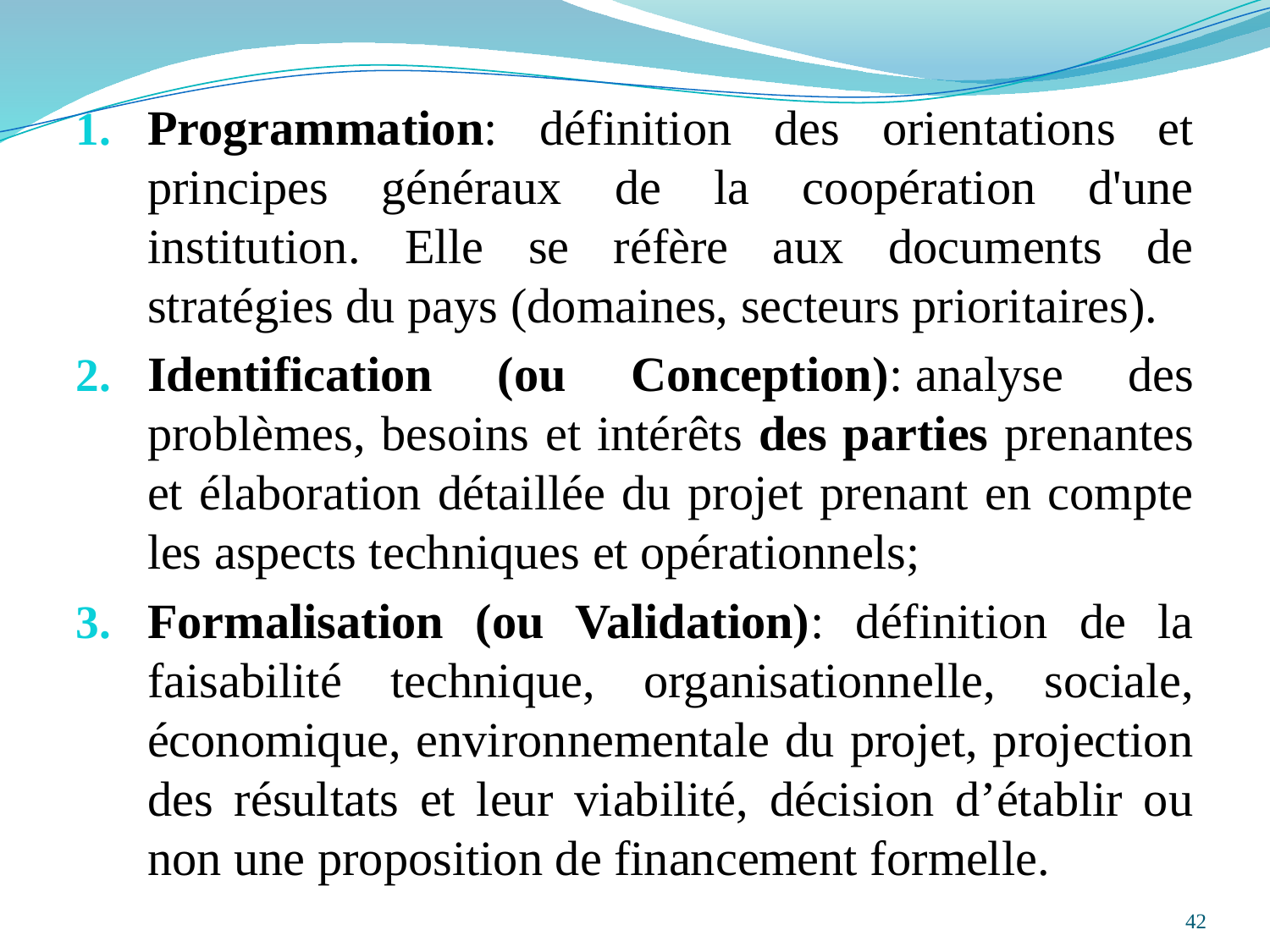

Programmation: définition des orientations et principes généraux de la coopération d'une institution. Elle se réfère aux documents de stratégies du pays (domaines, secteurs prioritaires).
Identification (ou Conception): analyse des problèmes, besoins et intérêts des parties prenantes et élaboration détaillée du projet prenant en compte les aspects techniques et opérationnels;
Formalisation (ou Validation): définition de la faisabilité technique, organisationnelle, sociale, économique, environnementale du projet, projection des résultats et leur viabilité, décision d’établir ou non une proposition de financement formelle.

42